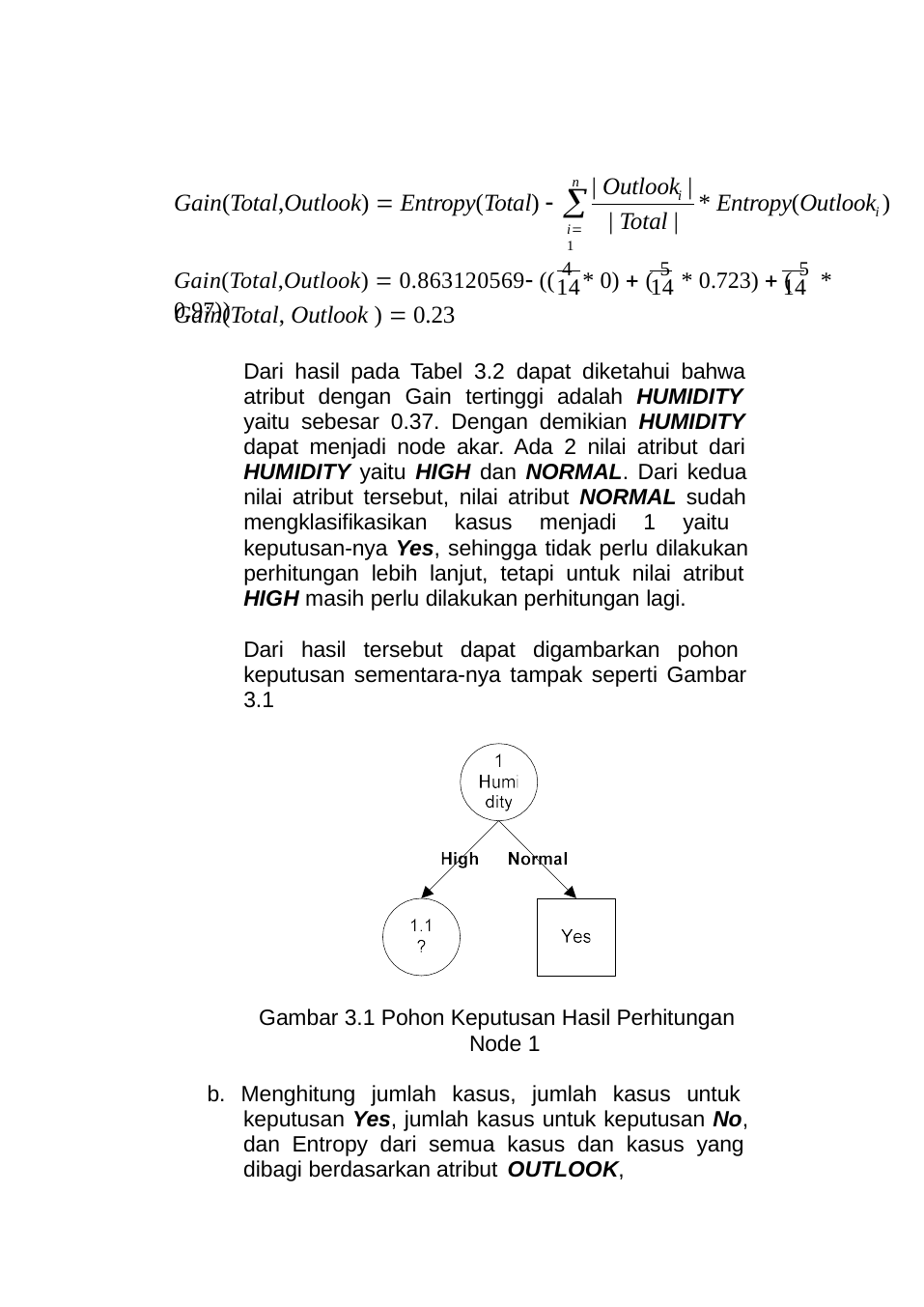

| Outlook |
n
∑
Gain(Total,Outlook) = Entropy(Total) −
* Entropy(Outlook )
i
i
| Total |

i=1
Gain(Total,Outlook) = 0.863120569− (( 4 * 0) + ( 5 * 0.723) + ( 5 * 0.97))
14	14	14

Gain(Total, Outlook ) = 0.23

Dari hasil pada Tabel 3.2 dapat diketahui bahwa  atribut dengan Gain tertinggi adalah HUMIDITY  yaitu sebesar 0.37. Dengan demikian HUMIDITY  dapat menjadi node akar. Ada 2 nilai atribut dari  HUMIDITY yaitu HIGH dan NORMAL. Dari kedua  nilai atribut tersebut, nilai atribut NORMAL sudah  mengklasifikasikan kasus menjadi 1 yaitu  keputusan-nya Yes, sehingga tidak perlu dilakukan  perhitungan lebih lanjut, tetapi untuk nilai atribut  HIGH masih perlu dilakukan perhitungan lagi.

Dari hasil tersebut dapat digambarkan pohon  keputusan sementara-nya tampak seperti Gambar  3.1

Gambar 3.1 Pohon Keputusan Hasil Perhitungan  Node 1

b. Menghitung jumlah kasus, jumlah kasus untuk  keputusan Yes, jumlah kasus untuk keputusan No,  dan Entropy dari semua kasus dan kasus yang  dibagi berdasarkan atribut OUTLOOK,